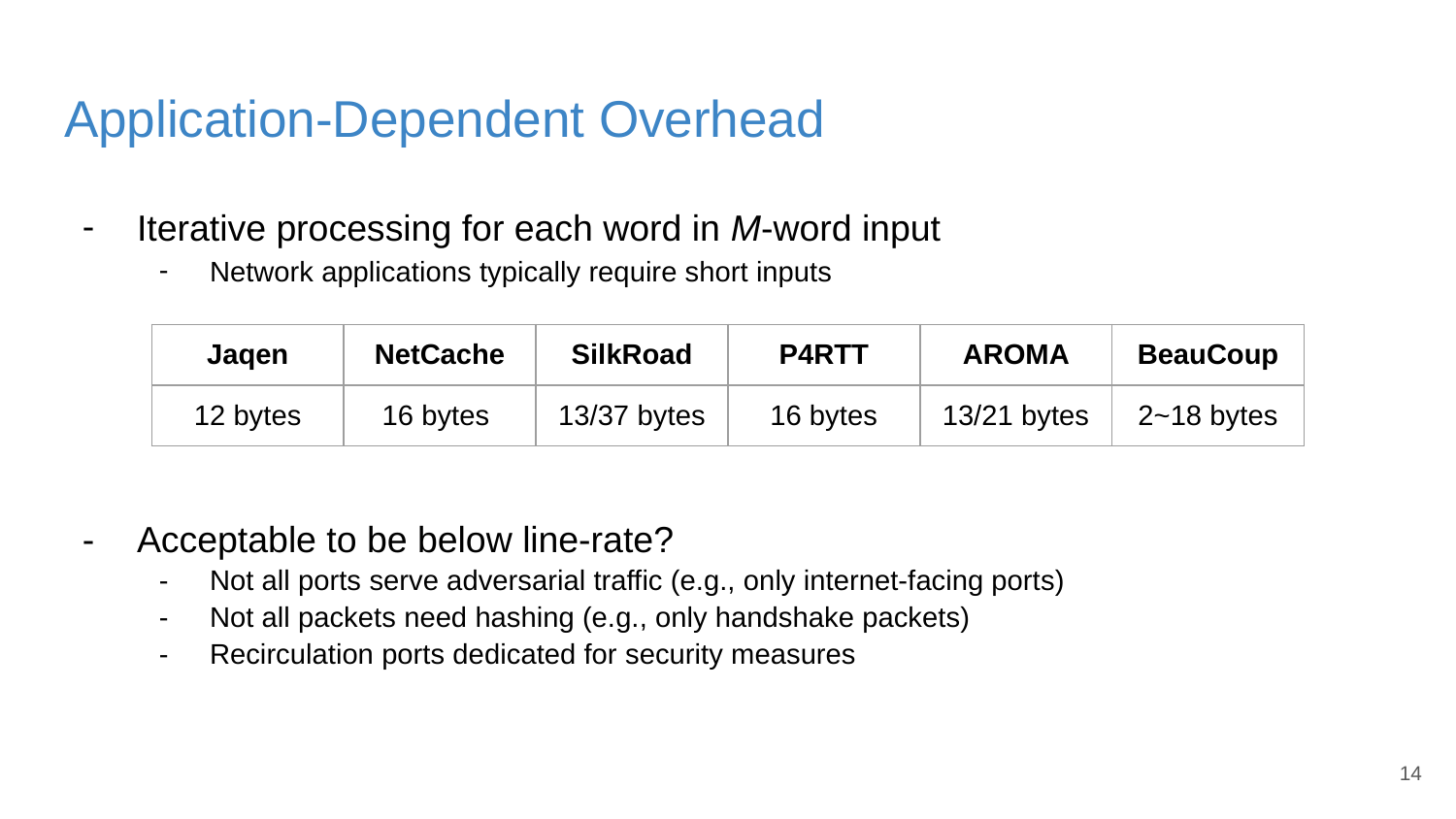

# Application-Dependent Overhead

Iterative processing for each word in M-word input
Network applications typically require short inputs
| Jaqen | NetCache | SilkRoad | P4RTT | AROMA | BeauCoup |
| --- | --- | --- | --- | --- | --- |
| 12 bytes | 16 bytes | 13/37 bytes | 16 bytes | 13/21 bytes | 2~18 bytes |
Acceptable to be below line-rate?
Not all ports serve adversarial traffic (e.g., only internet-facing ports)
Not all packets need hashing (e.g., only handshake packets)
Recirculation ports dedicated for security measures
14